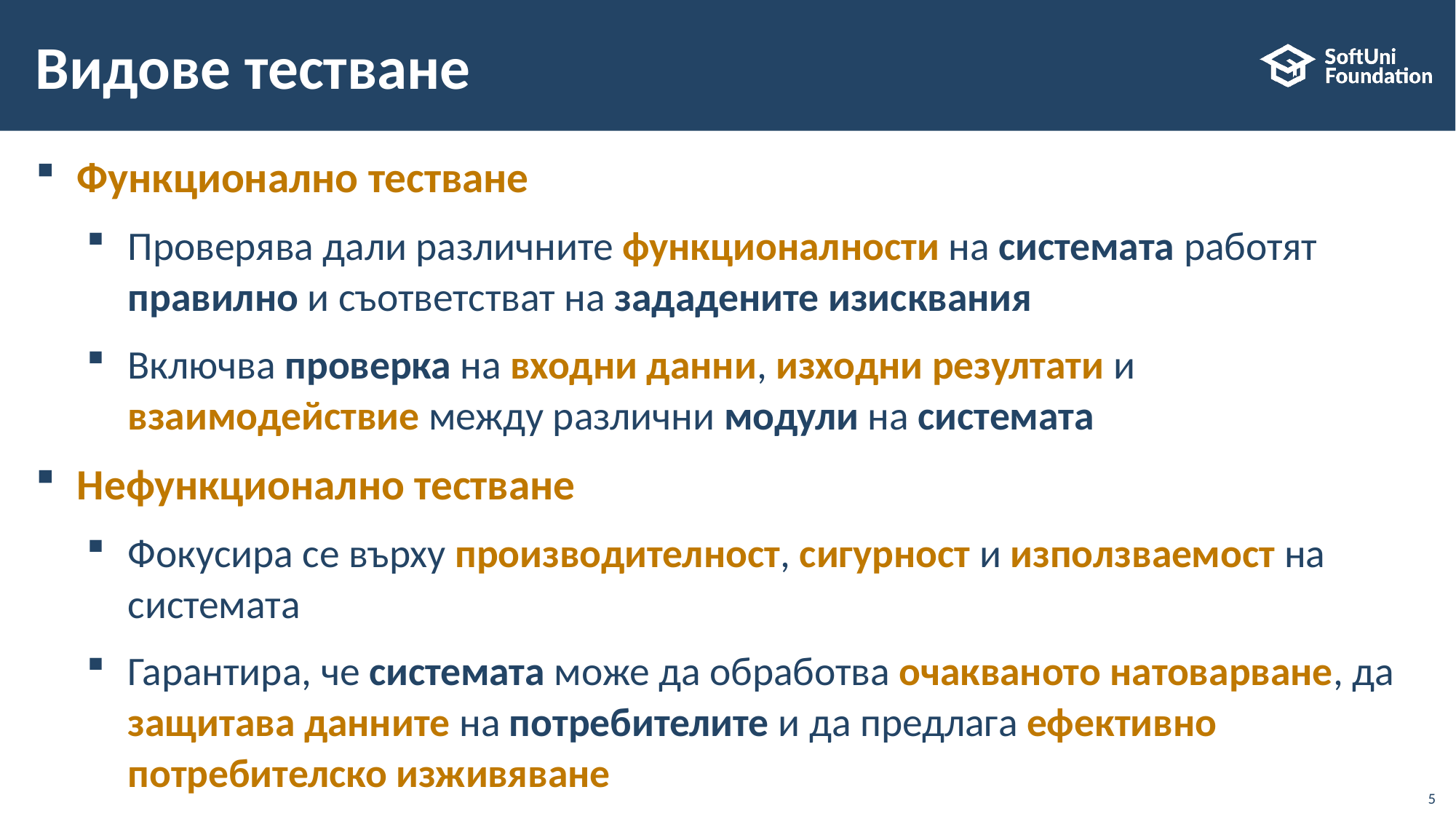

# Видове тестване
Функционално тестване
Проверява дали различните функционалности на системата работят правилно и съответстват на зададените изисквания
Включва проверка на входни данни, изходни резултати и взаимодействие между различни модули на системата
Нефункционално тестване
Фокусира се върху производителност, сигурност и използваемост на системата
Гарантира, че системата може да обработва очакваното натоварване, да защитава данните на потребителите и да предлага ефективно потребителско изживяване
5